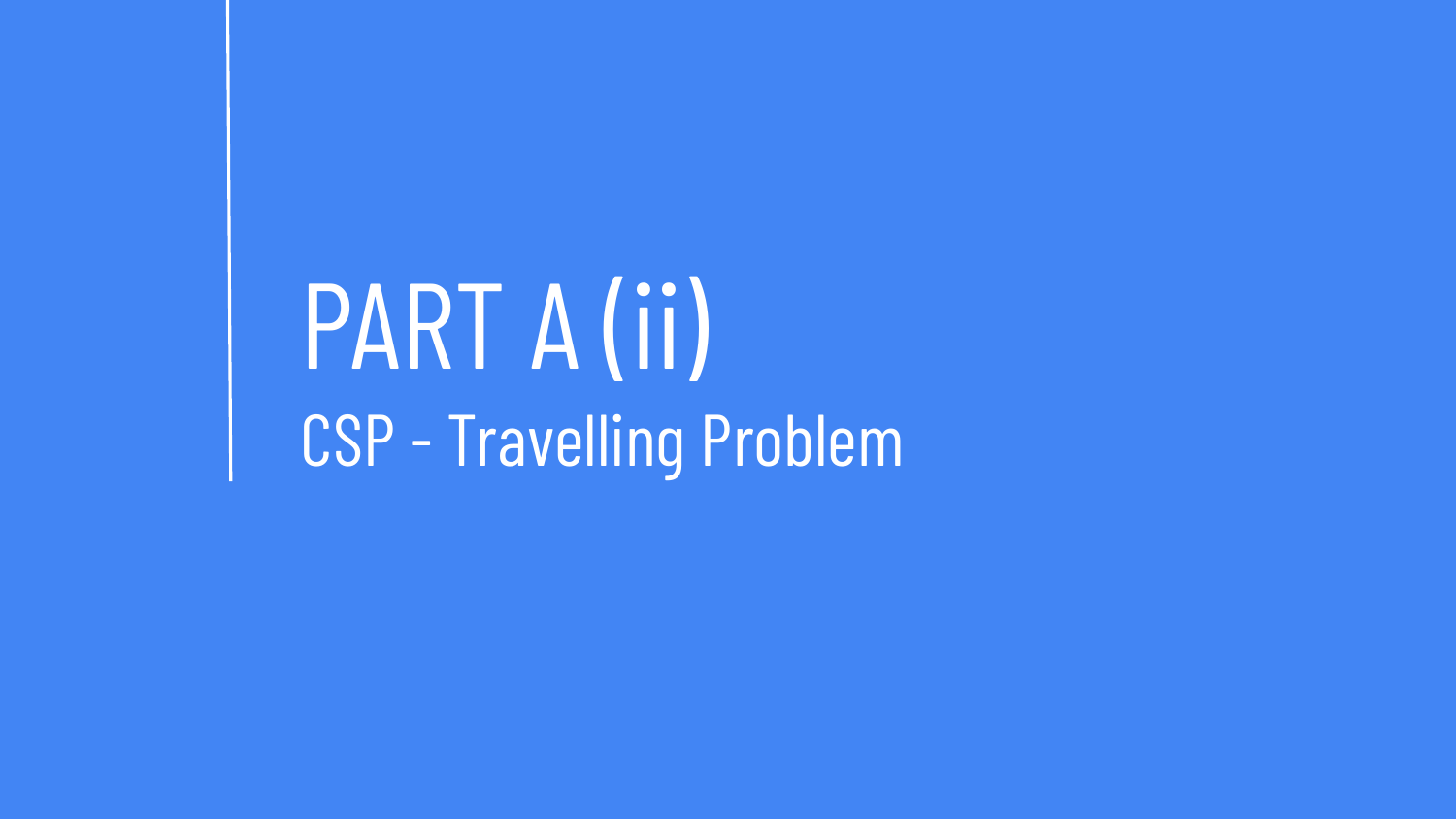

# PART A (ii)
CSP - Travelling Problem